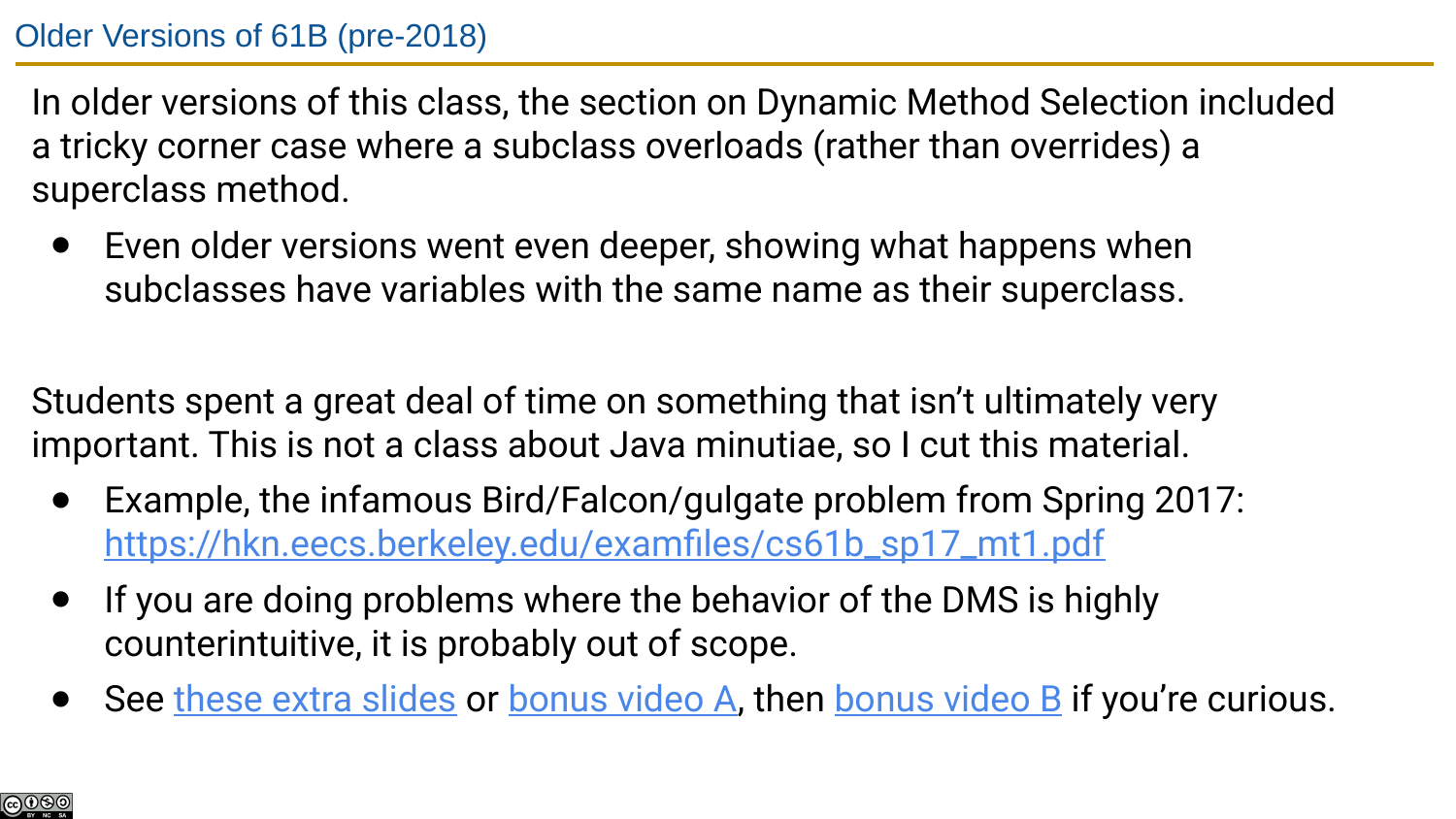

# Older Versions of 61B (pre-2018)
In older versions of this class, the section on Dynamic Method Selection included a tricky corner case where a subclass overloads (rather than overrides) a superclass method.
Even older versions went even deeper, showing what happens when subclasses have variables with the same name as their superclass.

Students spent a great deal of time on something that isn’t ultimately very important. This is not a class about Java minutiae, so I cut this material.
Example, the infamous Bird/Falcon/gulgate problem from Spring 2017: https://hkn.eecs.berkeley.edu/examfiles/cs61b_sp17_mt1.pdf
If you are doing problems where the behavior of the DMS is highly counterintuitive, it is probably out of scope.
See these extra slides or bonus video A, then bonus video B if you’re curious.